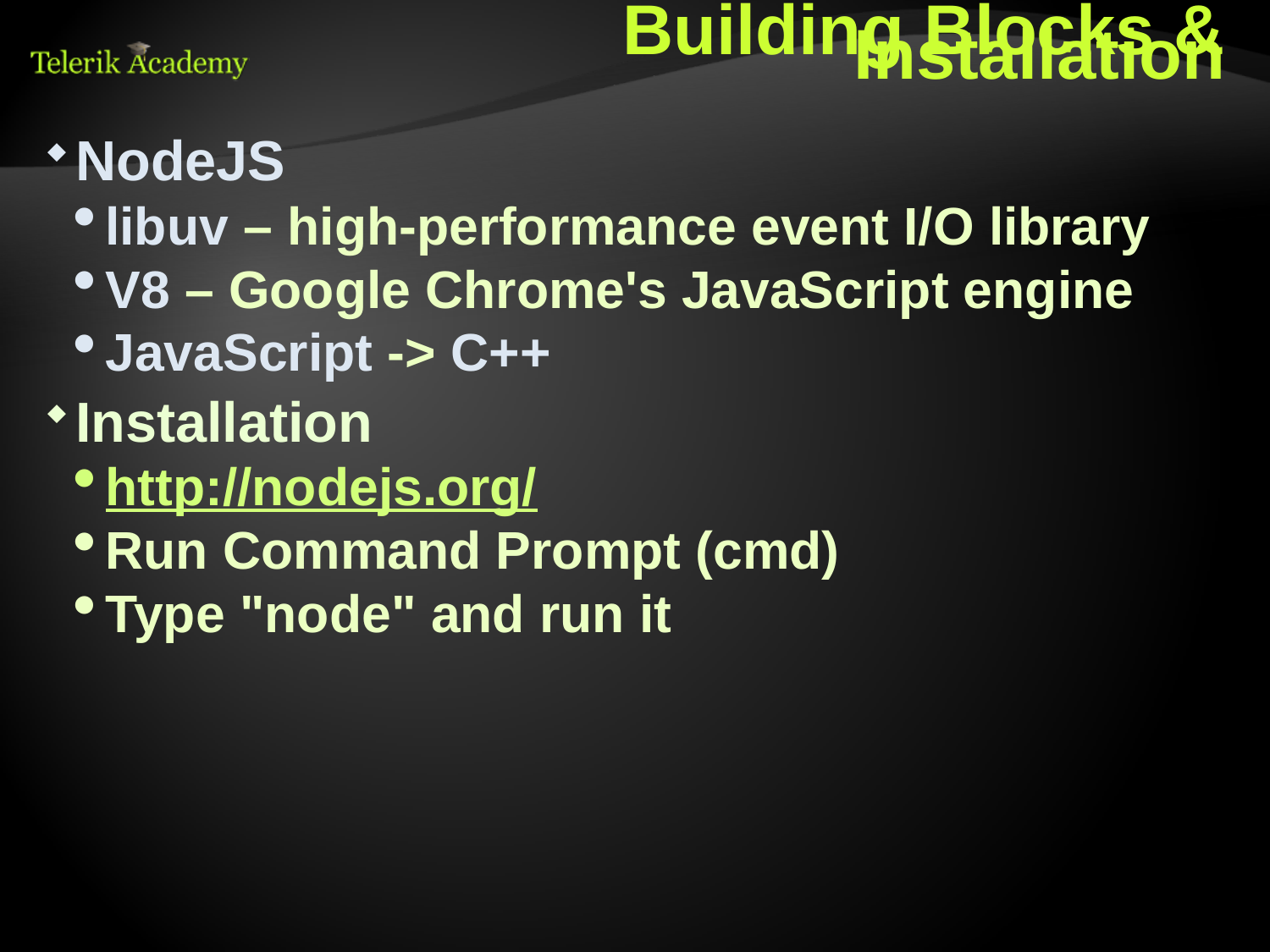

Building Blocks & Installation
NodeJS
libuv – high-performance event I/O library
V8 – Google Chrome's JavaScript engine
JavaScript -> C++
Installation
http://nodejs.org/
Run Command Prompt (cmd)
Type "node" and run it